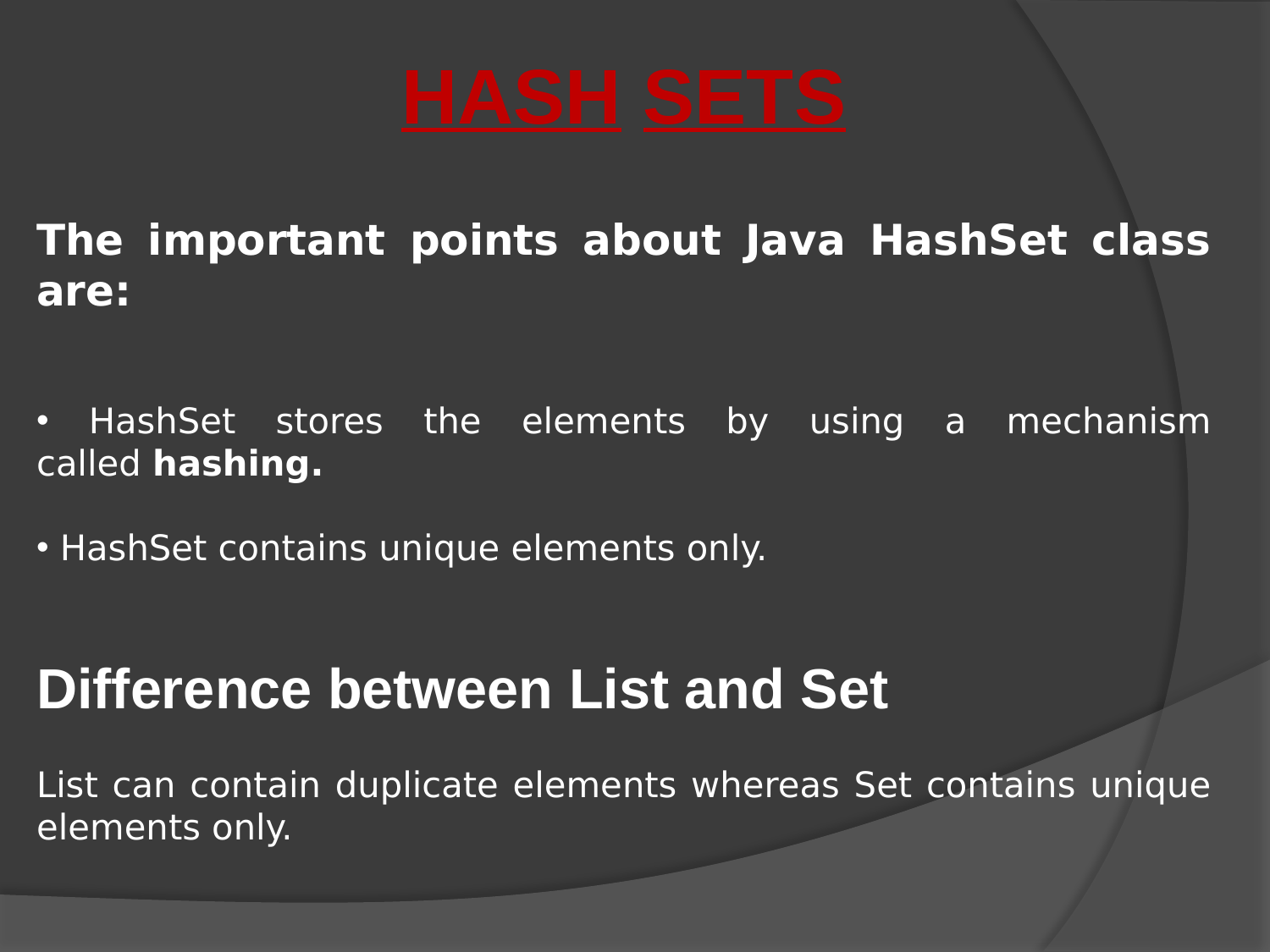

HASH SETS
The important points about Java HashSet class are:

 HashSet stores the elements by using a mechanism called hashing.

 HashSet contains unique elements only.

Difference between List and Set

List can contain duplicate elements whereas Set contains unique elements only.